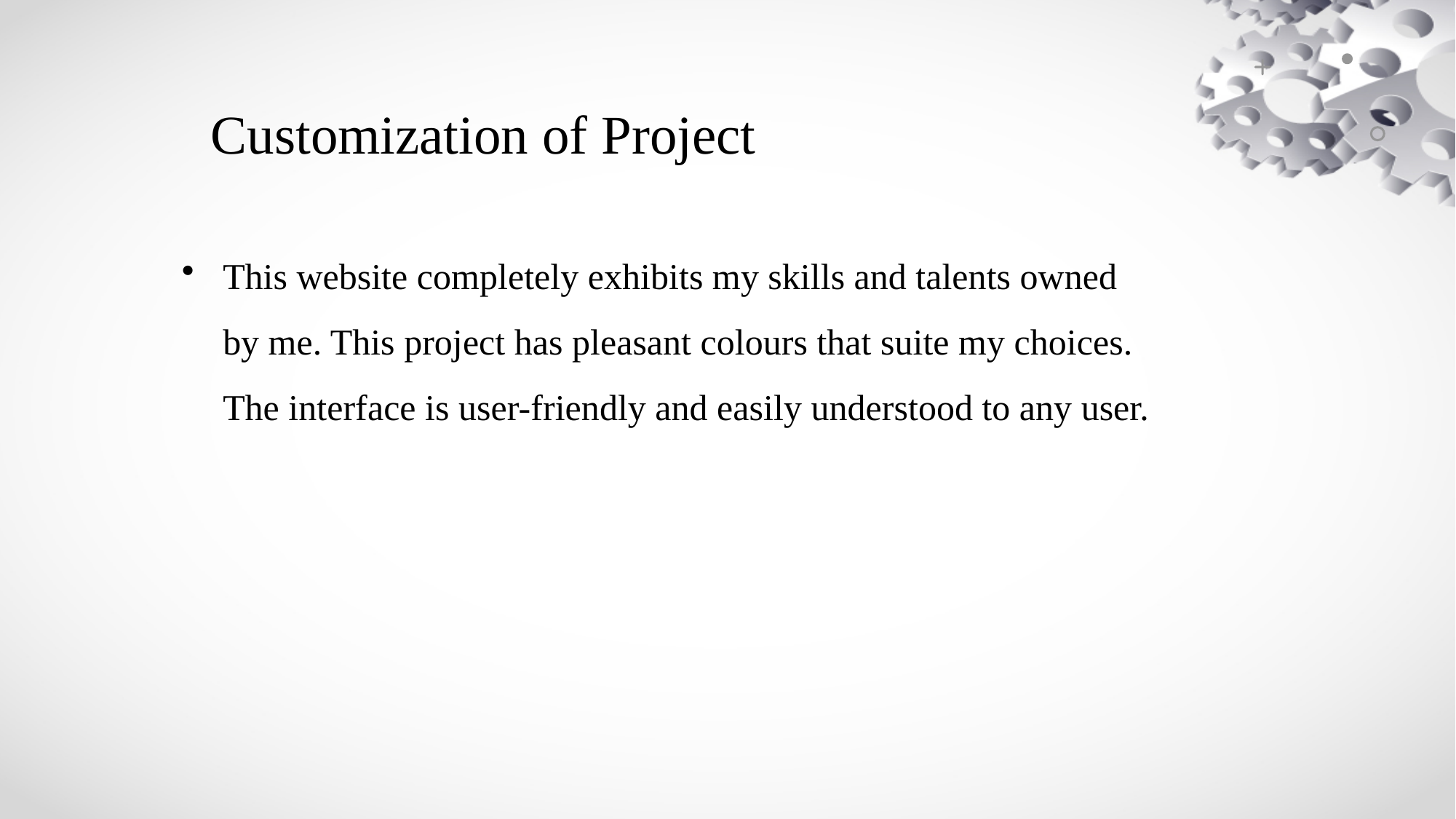

# Customization of Project
This website completely exhibits my skills and talents owned by me. This project has pleasant colours that suite my choices. The interface is user-friendly and easily understood to any user.

12